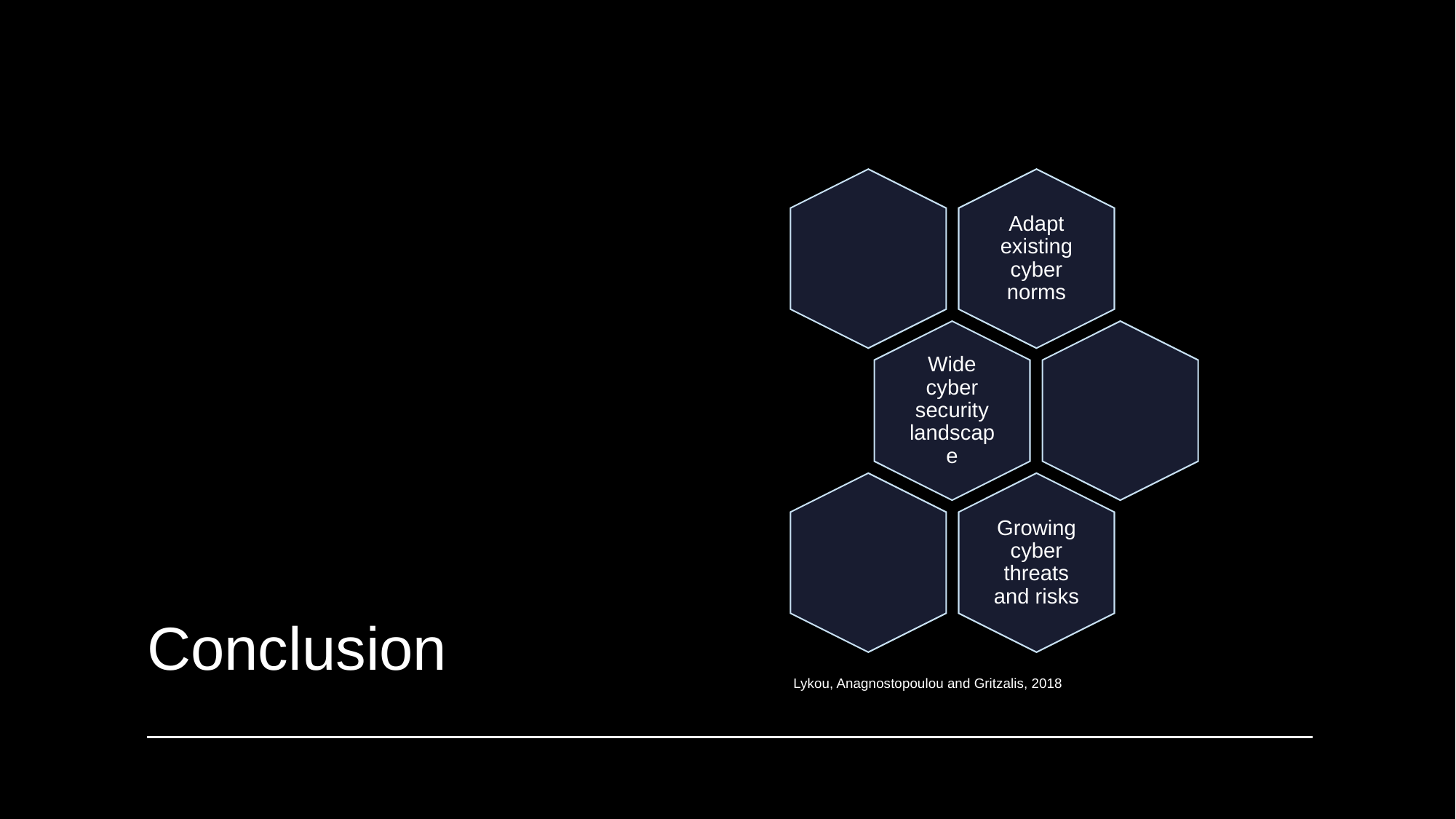

Adapt existing cyber norms

Wide cyber security landscape

Growing cyber threats and risks

# Conclusion
Lykou, Anagnostopoulou and Gritzalis, 2018